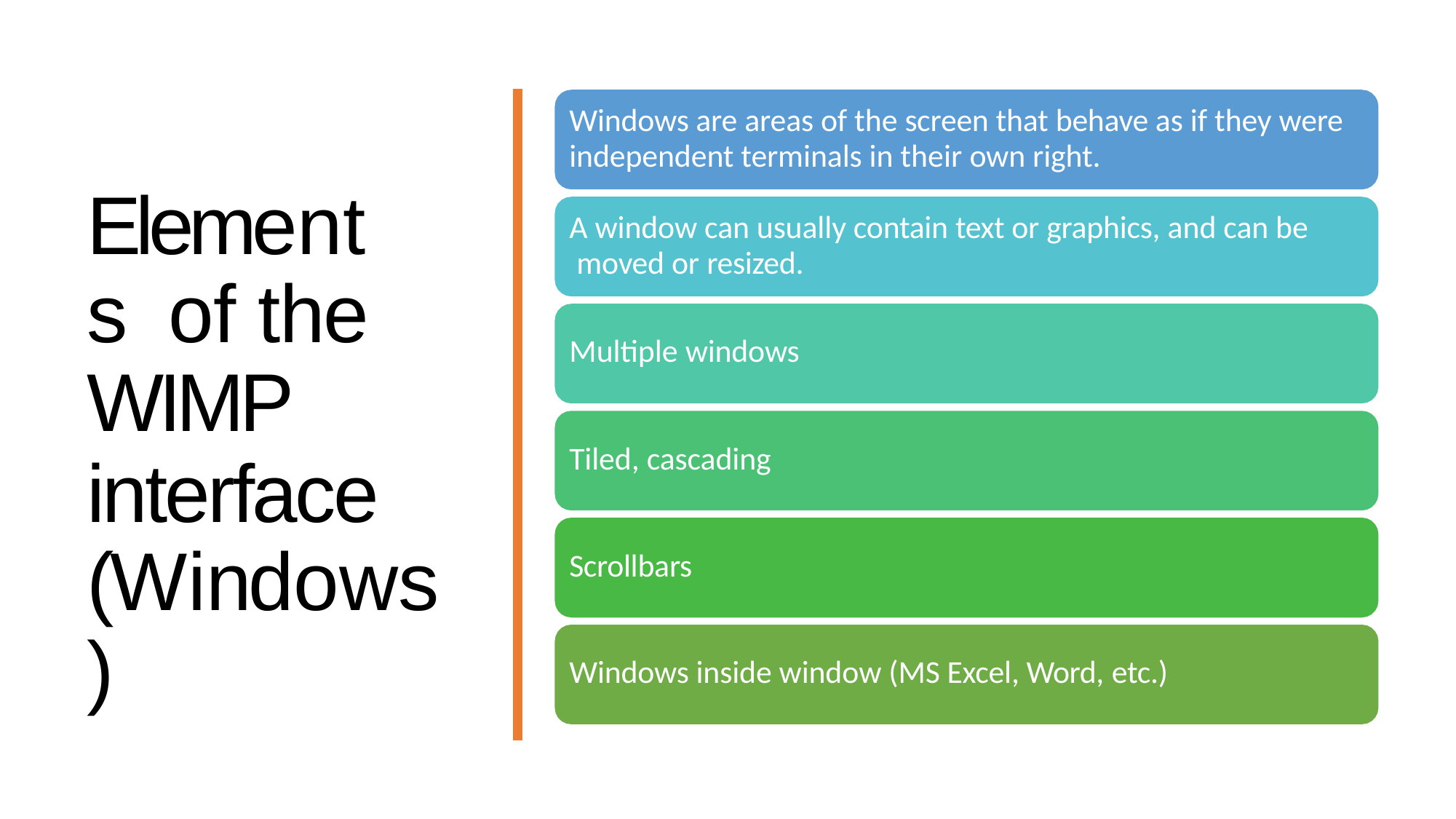

# Windows are areas of the screen that behave as if they were  independent terminals in their own right.

Elements  of the  WIMP
interface  (Windows)

A window can usually contain text or graphics, and can be  moved or resized.

Multiple windows

Tiled, cascading

Scrollbars

Windows inside window (MS Excel, Word, etc.)